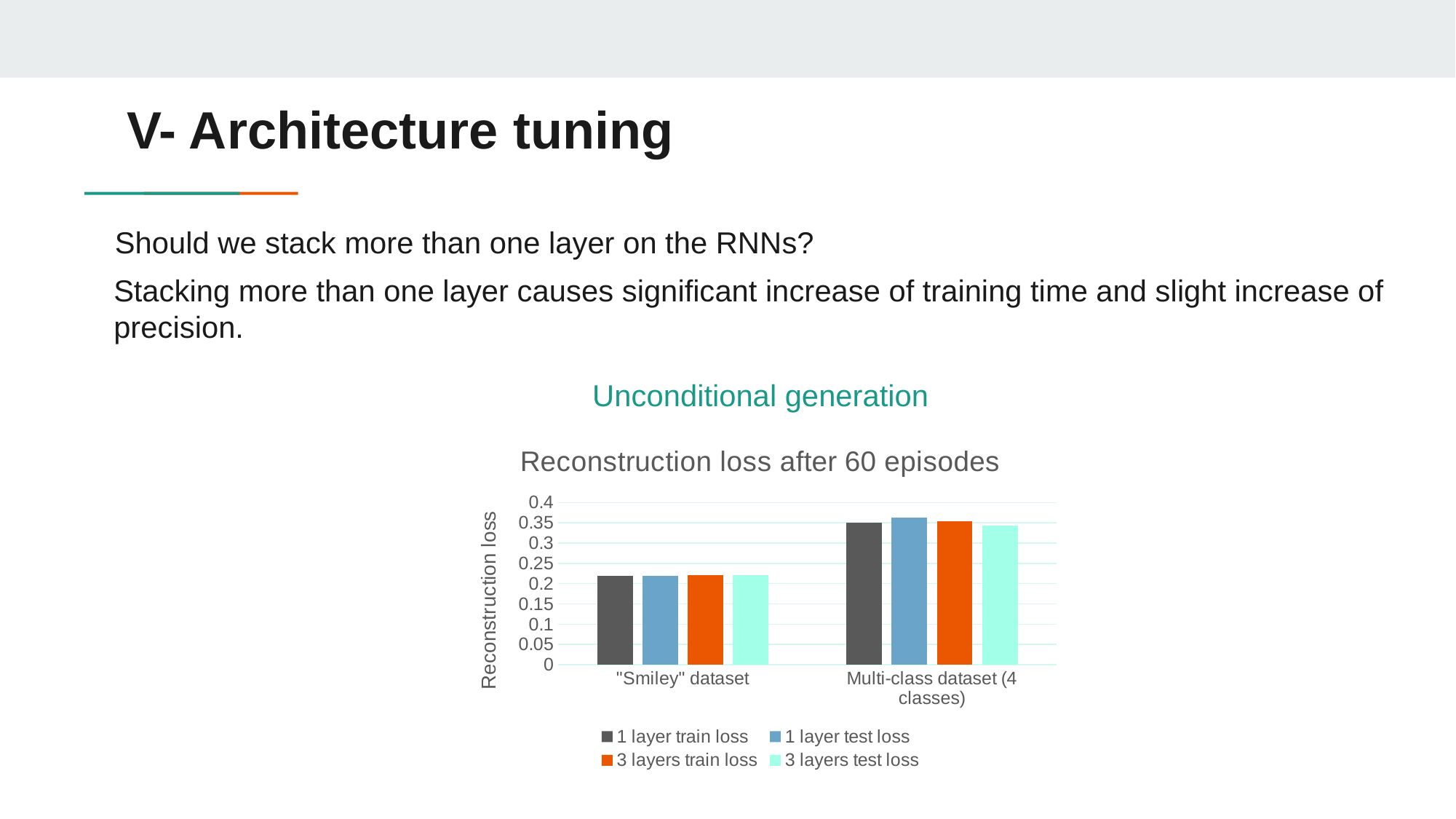

# V- Architecture tuning
Should we stack more than one layer on the RNNs?
Stacking more than one layer causes significant increase of training time and slight increase of precision.
Unconditional generation

### Chart: Reconstruction loss after 60 episodes

| Category | 1 layer train loss | 1 layer test loss | 3 layers train loss | 3 layers test loss |
|---|---|---|---|---|
| "Smiley" dataset | 0.219 | 0.22 | 0.221 | 0.221 |
| Multi-class dataset (4 classes) | 0.35 | 0.363 | 0.354 | 0.343 |